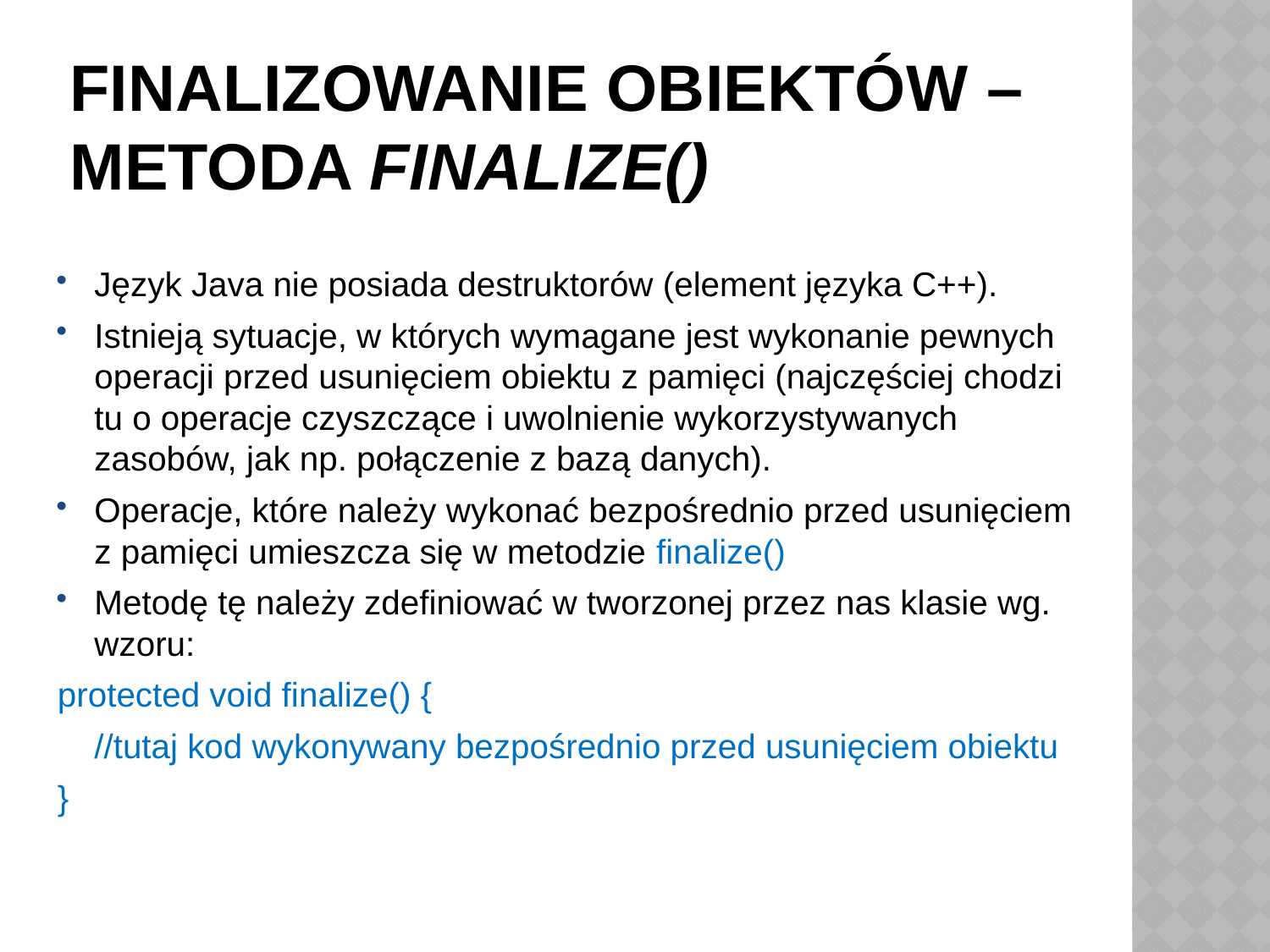

# Finalizowanie obiektów – metoda finalize()
Język Java nie posiada destruktorów (element języka C++).
Istnieją sytuacje, w których wymagane jest wykonanie pewnych operacji przed usunięciem obiektu z pamięci (najczęściej chodzi tu o operacje czyszczące i uwolnienie wykorzystywanych zasobów, jak np. połączenie z bazą danych).
Operacje, które należy wykonać bezpośrednio przed usunięciem z pamięci umieszcza się w metodzie finalize()
Metodę tę należy zdefiniować w tworzonej przez nas klasie wg. wzoru:
protected void finalize() {
	//tutaj kod wykonywany bezpośrednio przed usunięciem obiektu
}